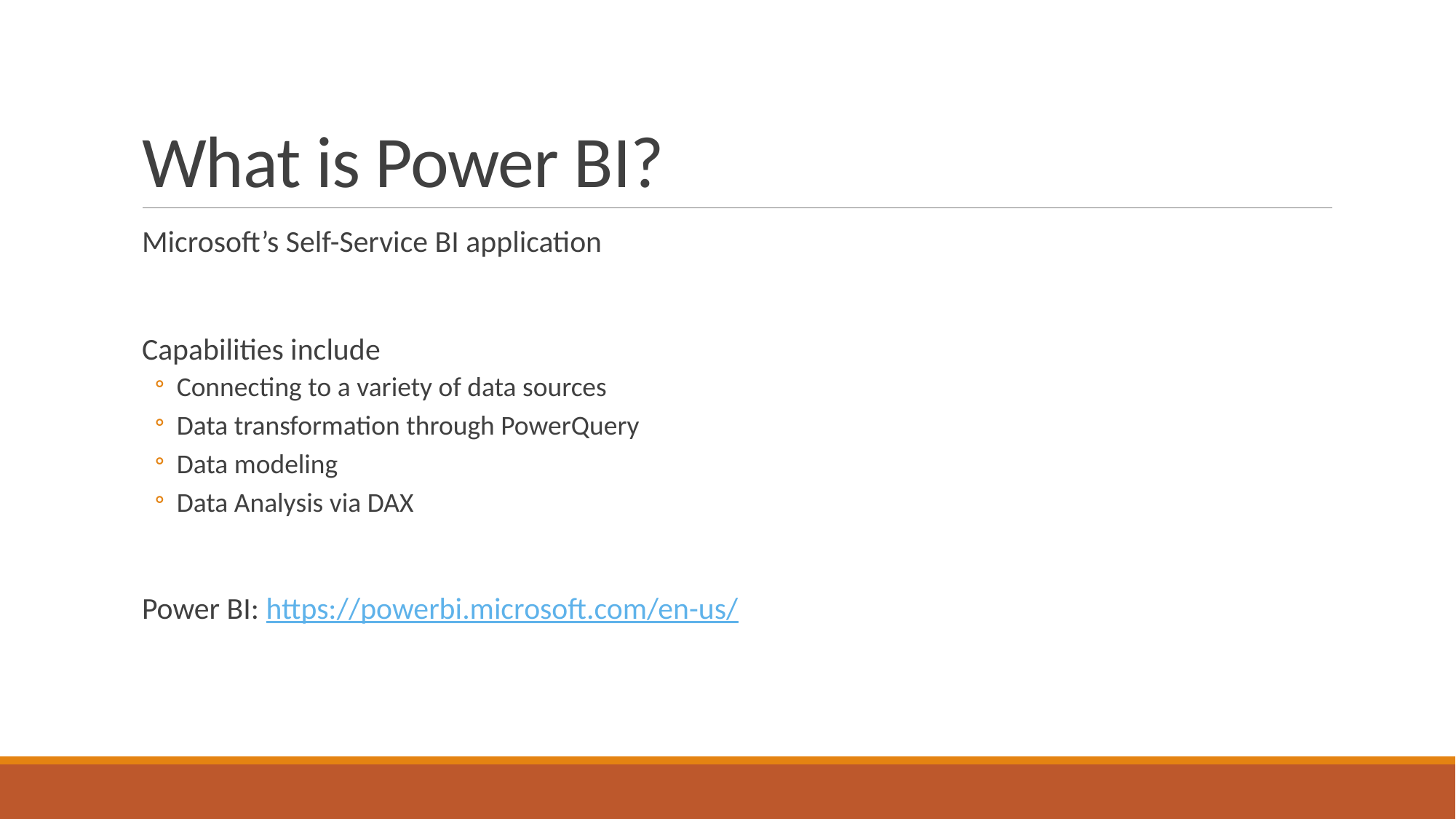

# What is Power BI?
Microsoft’s Self-Service BI application

Capabilities include
Connecting to a variety of data sources
Data transformation through PowerQuery
Data modeling
Data Analysis via DAX

Power BI: https://powerbi.microsoft.com/en-us/